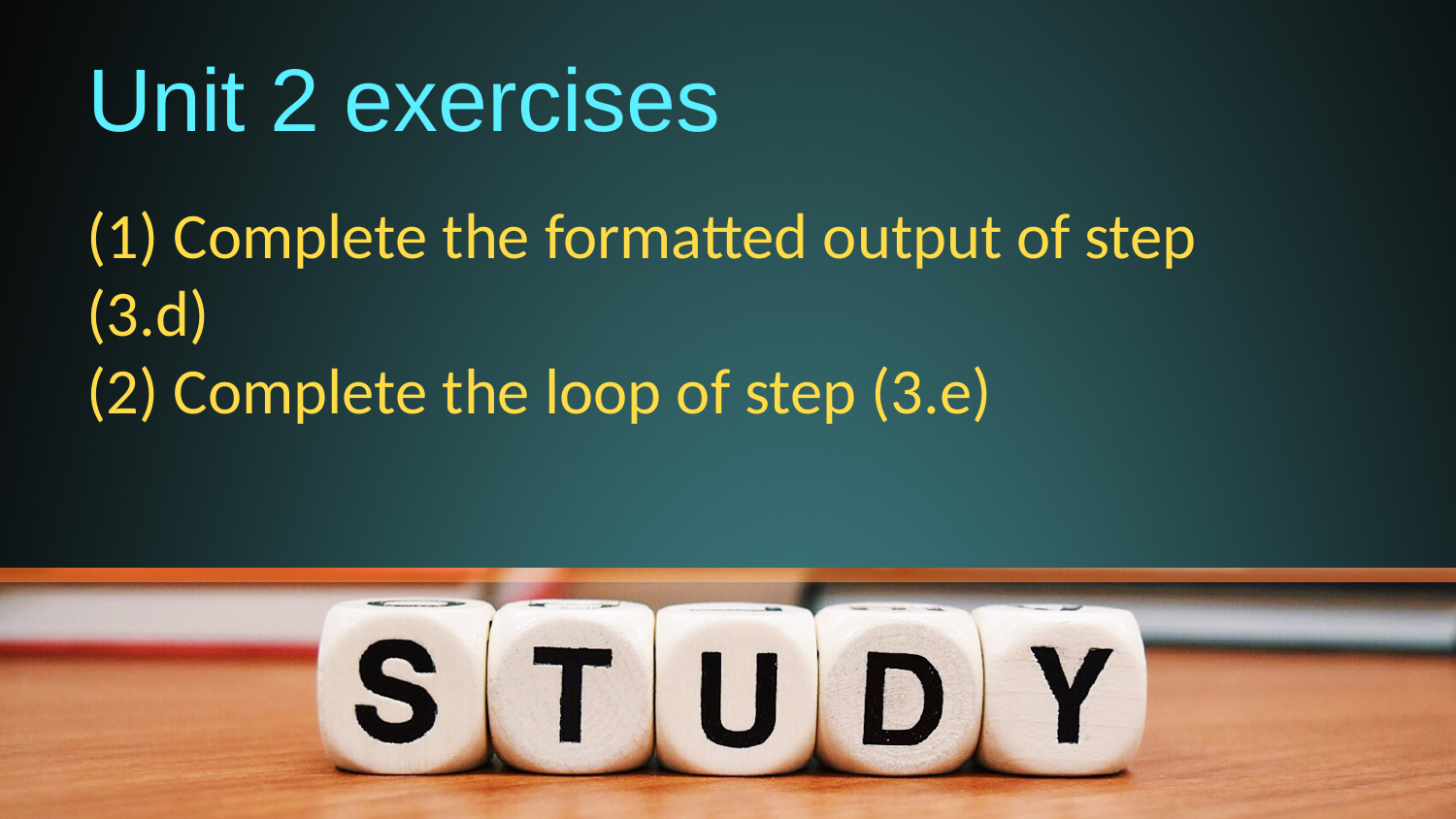

# Unit 2 exercises
(1) Complete the formatted output of step (3.d)
(2) Complete the loop of step (3.e)